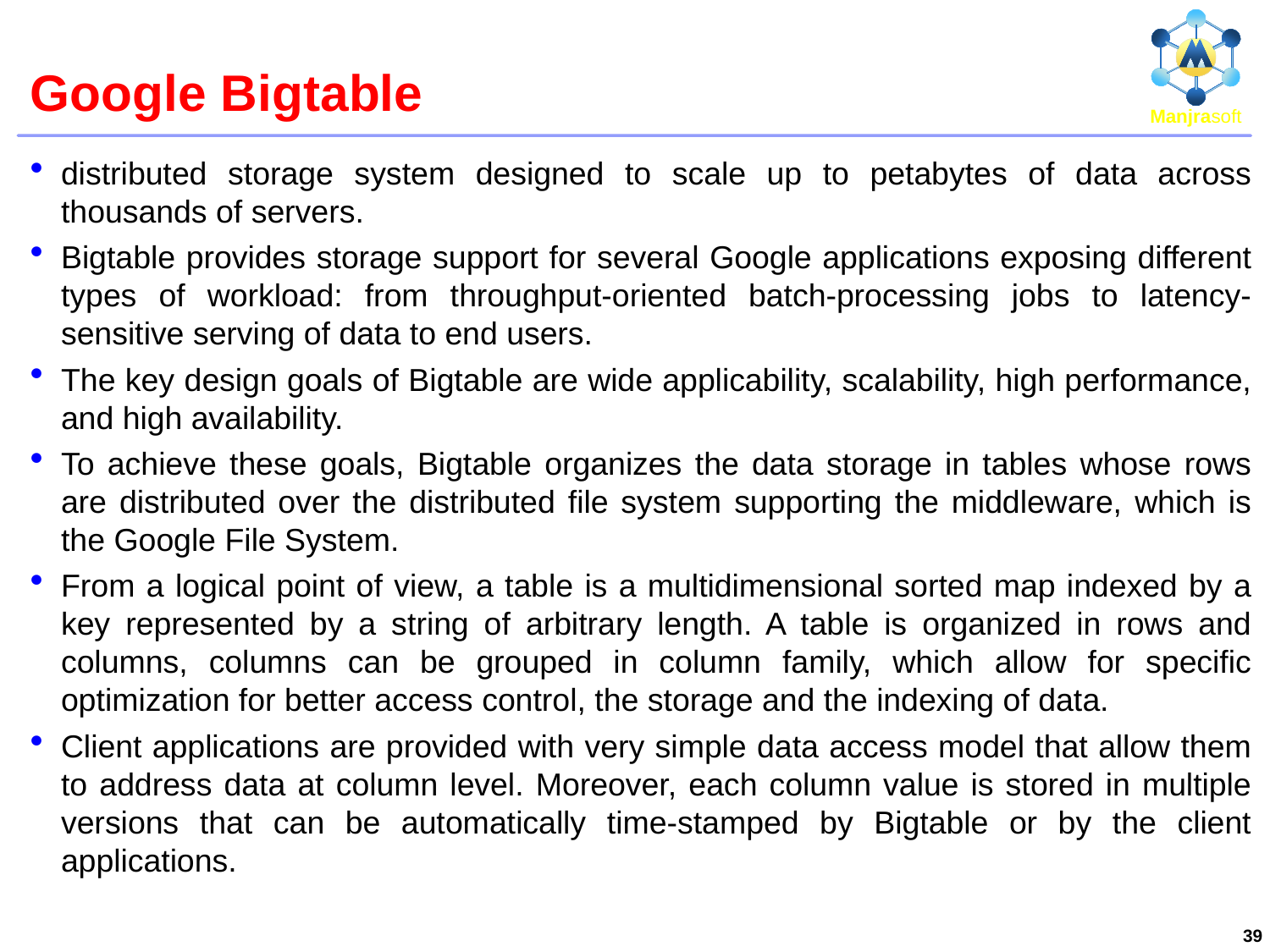

# Google Bigtable
distributed storage system designed to scale up to petabytes of data across thousands of servers.
Bigtable provides storage support for several Google applications exposing different types of workload: from throughput-oriented batch-processing jobs to latency-sensitive serving of data to end users.
The key design goals of Bigtable are wide applicability, scalability, high performance, and high availability.
To achieve these goals, Bigtable organizes the data storage in tables whose rows are distributed over the distributed file system supporting the middleware, which is the Google File System.
From a logical point of view, a table is a multidimensional sorted map indexed by a key represented by a string of arbitrary length. A table is organized in rows and columns, columns can be grouped in column family, which allow for specific optimization for better access control, the storage and the indexing of data.
Client applications are provided with very simple data access model that allow them to address data at column level. Moreover, each column value is stored in multiple versions that can be automatically time-stamped by Bigtable or by the client applications.
39